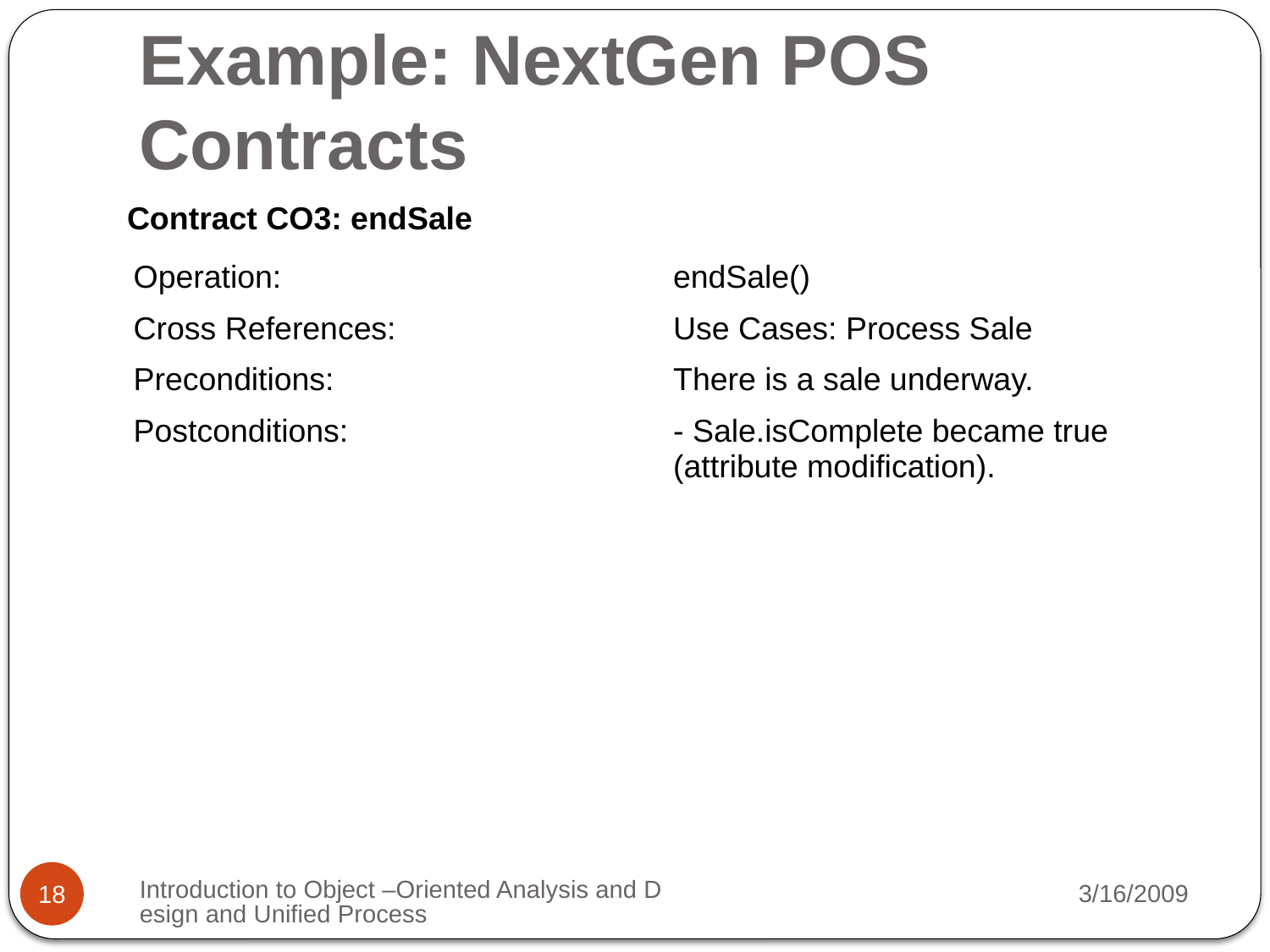

# Example: NextGen POS Contracts
| Contract CO3: endSale |  |
| --- | --- |
| Operation: | endSale() |
| Cross References: | Use Cases: Process Sale |
| Preconditions: | There is a sale underway. |
| Postconditions: | - Sale.isComplete became true (attribute modification). |
Introduction to Object –Oriented Analysis and Design and Unified Process
3/16/2009
18